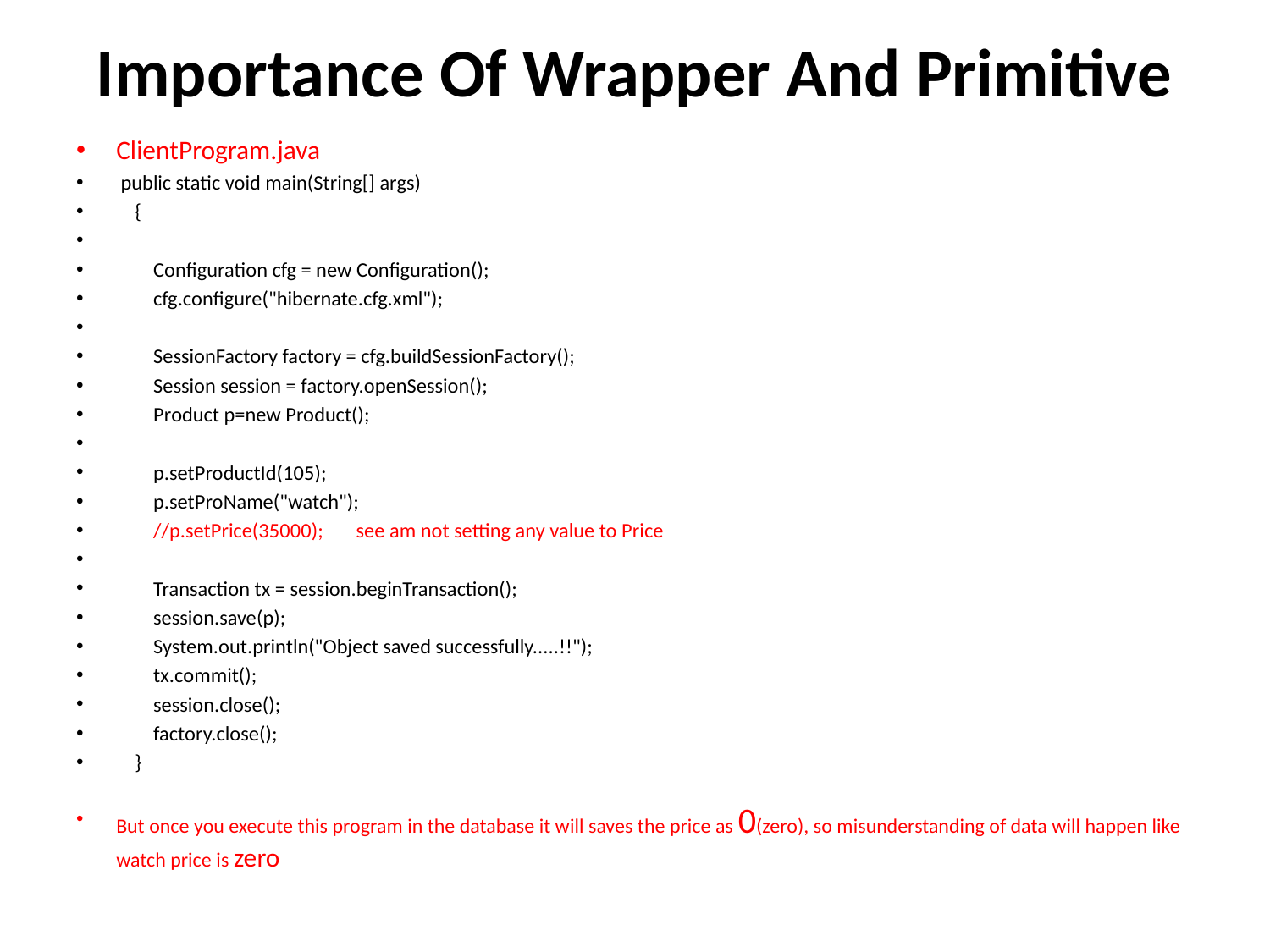

# Importance Of Wrapper And Primitive
ClientProgram.java
 public static void main(String[] args)
    {

        Configuration cfg = new Configuration();
        cfg.configure("hibernate.cfg.xml");

        SessionFactory factory = cfg.buildSessionFactory();
        Session session = factory.openSession();
        Product p=new Product();

        p.setProductId(105);
        p.setProName("watch");
        //p.setPrice(35000);       see am not setting any value to Price

        Transaction tx = session.beginTransaction();
        session.save(p);
        System.out.println("Object saved successfully.....!!");
        tx.commit();
        session.close();
        factory.close();
    }

But once you execute this program in the database it will saves the price as 0(zero), so misunderstanding of data will happen like watch price is zero